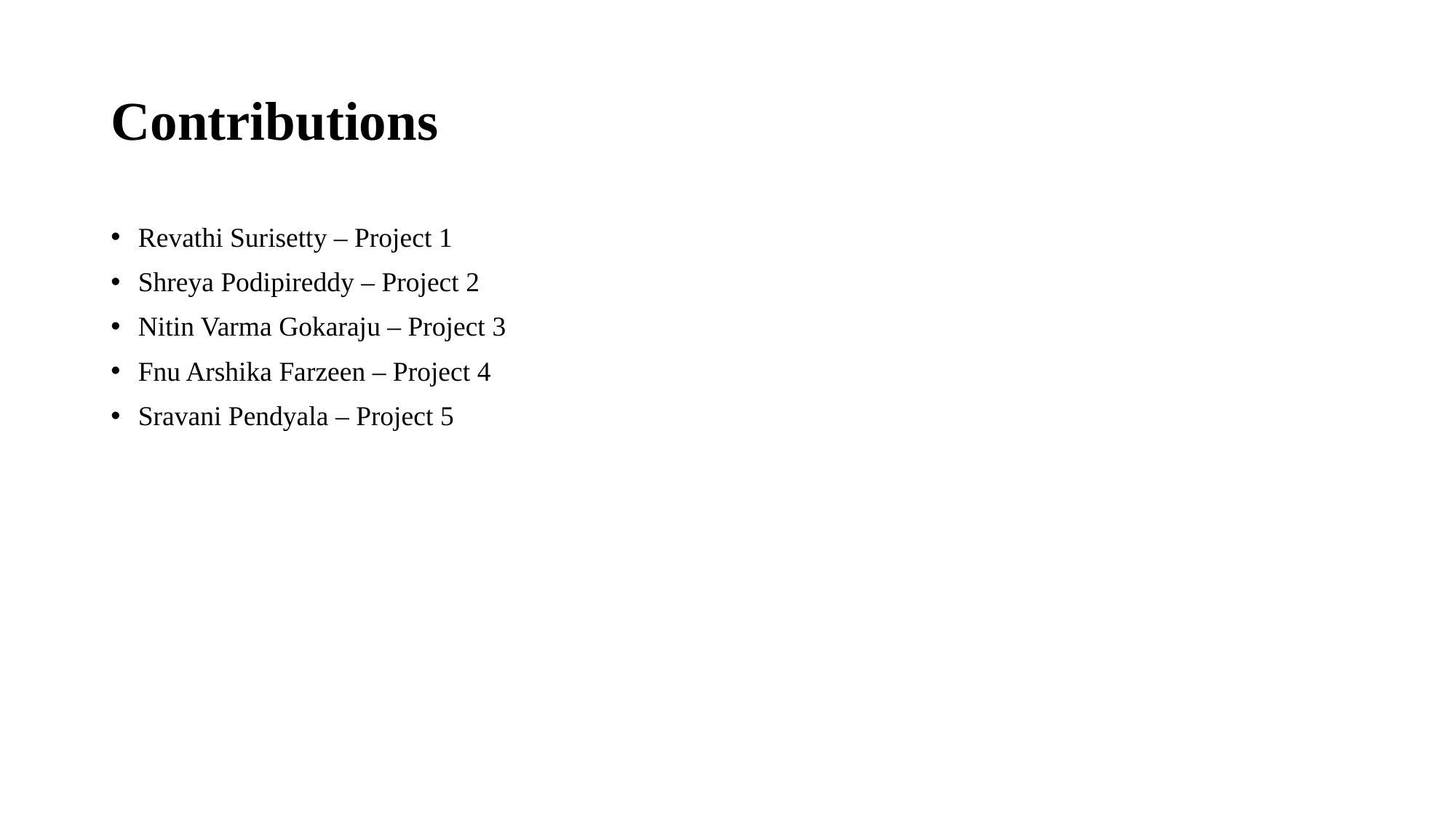

# Contributions
Revathi Surisetty – Project 1
Shreya Podipireddy – Project 2
Nitin Varma Gokaraju – Project 3
Fnu Arshika Farzeen – Project 4
Sravani Pendyala – Project 5